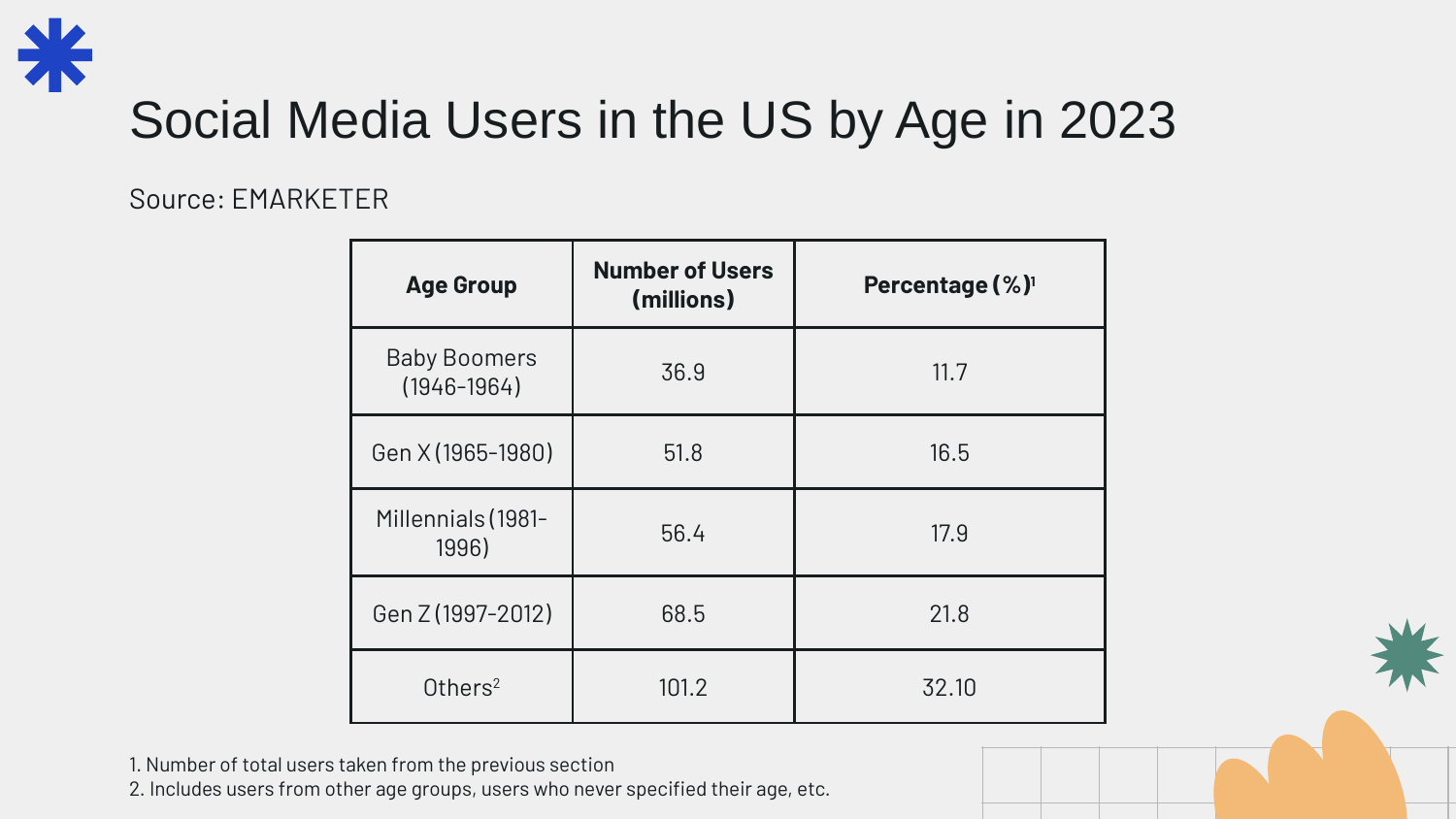

# Social Media Users in the US by Age in 2023
Source: EMARKETER
| Age Group | Number of Users (millions) | Percentage (%)1 |
| --- | --- | --- |
| Baby Boomers (1946-1964) | 36.9 | 11.7 |
| Gen X (1965-1980) | 51.8 | 16.5 |
| Millennials (1981-1996) | 56.4 | 17.9 |
| Gen Z (1997-2012) | 68.5 | 21.8 |
| Others2 | 101.2 | 32.10 |
1. Number of total users taken from the previous section
2. Includes users from other age groups, users who never specified their age, etc.